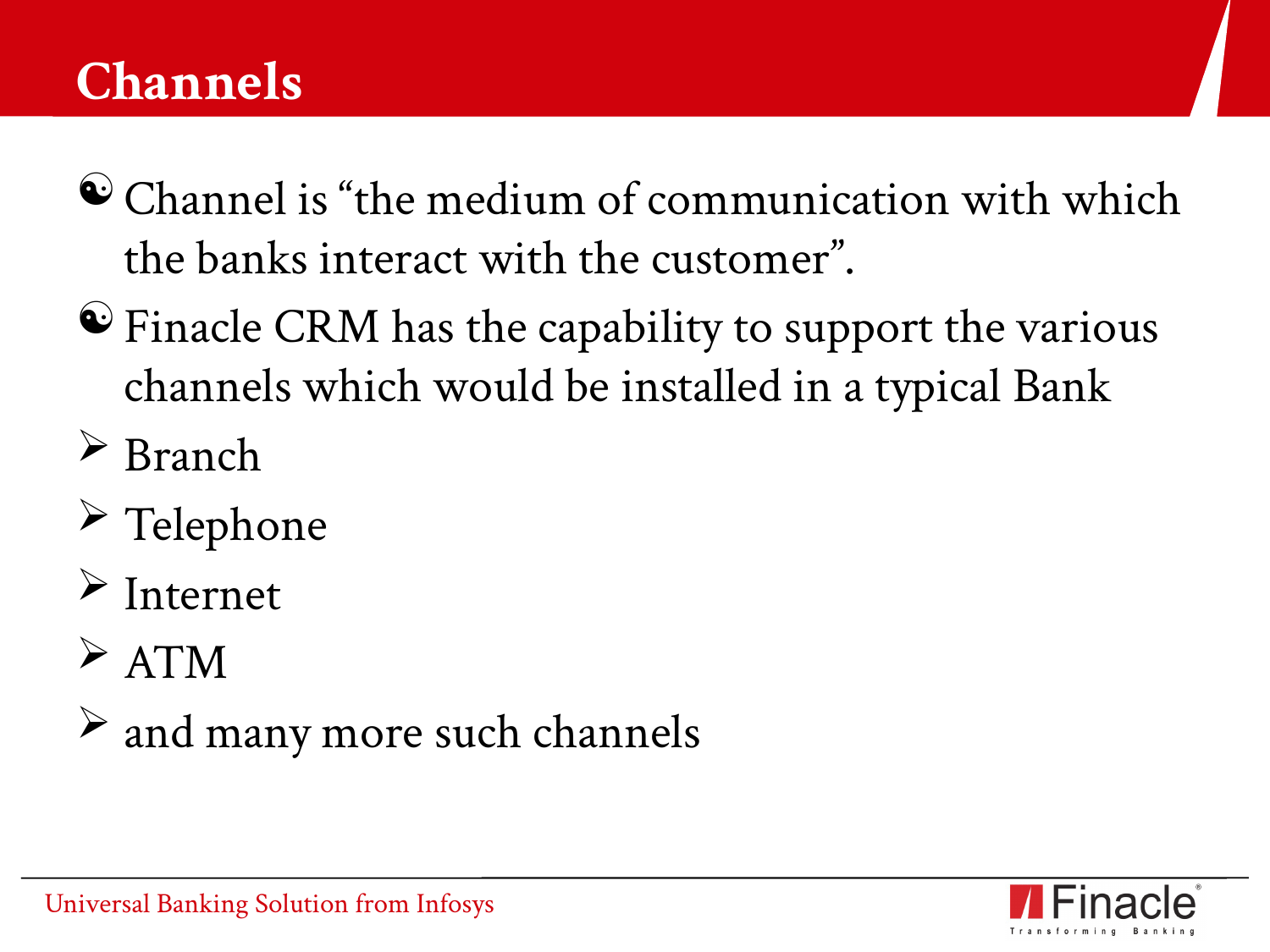

# Channels
Channel is “the medium of communication with which the banks interact with the customer”.
Finacle CRM has the capability to support the various channels which would be installed in a typical Bank
Branch
Telephone
Internet
ATM
and many more such channels